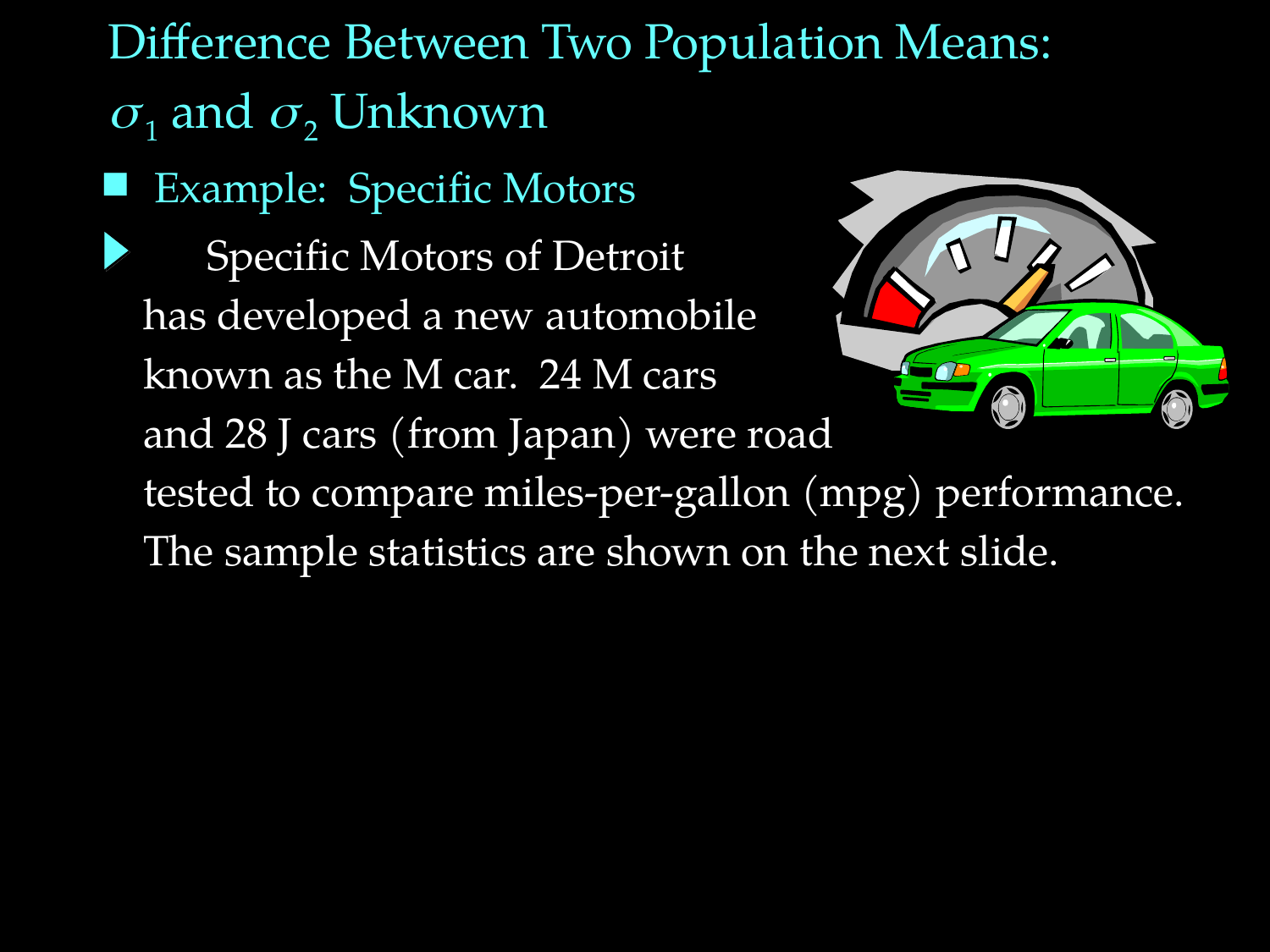

Difference Between Two Population Means:
σ 1 and σ 2 Unknown
Example:  Specific Motors

      Specific Motors of Detroit
has developed a new automobile
known as the M car.  24 M cars
and 28 J cars (from Japan) were road
tested to compare miles-per-gallon (mpg) performance.
The sample statistics are shown on the next slide.